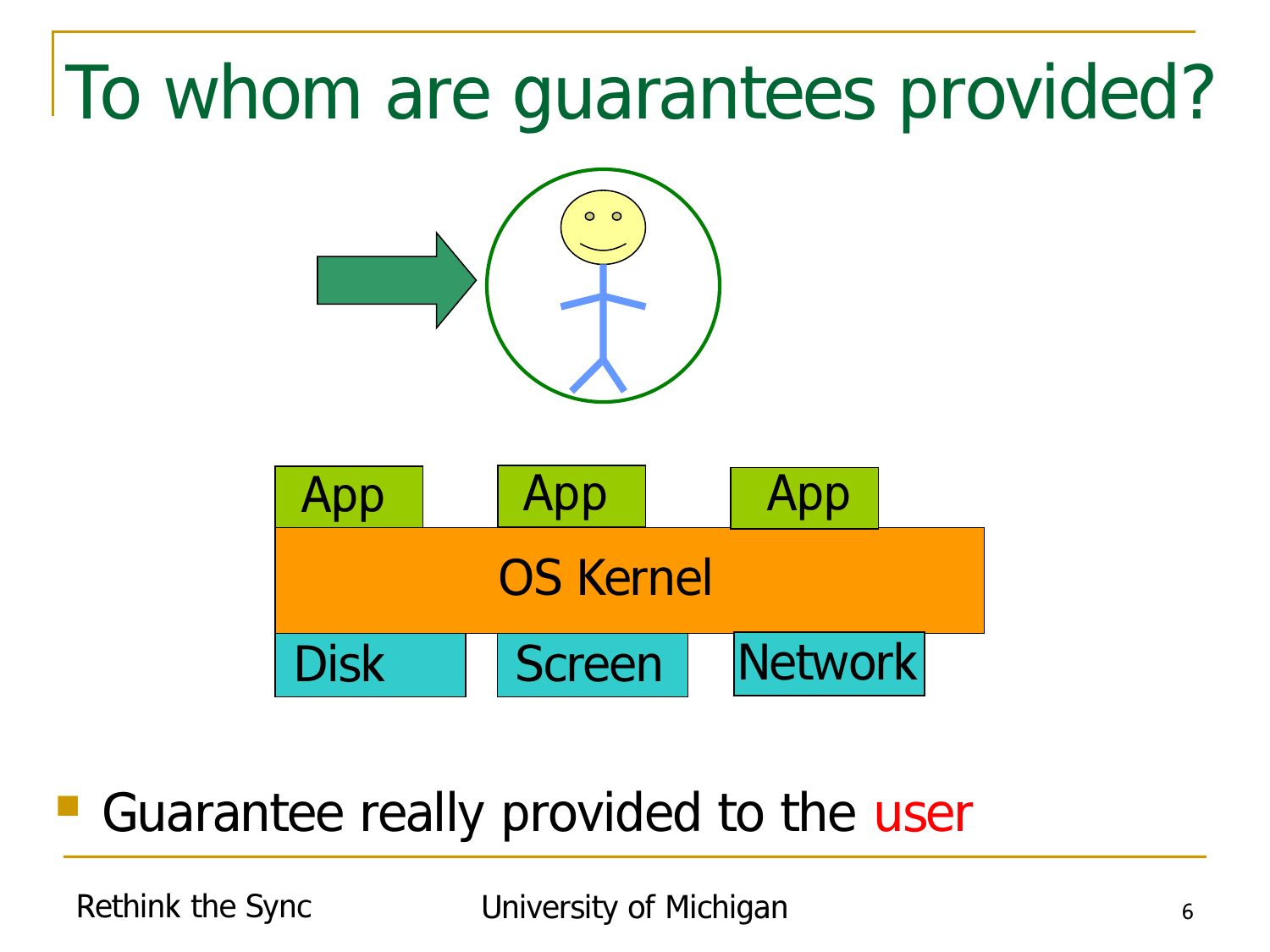

# To whom are guarantees provided?

App
App
App

OS Kernel
Network
Disk
Screen

Guarantee really provided to the user
Rethink the Sync
6
University of Michigan